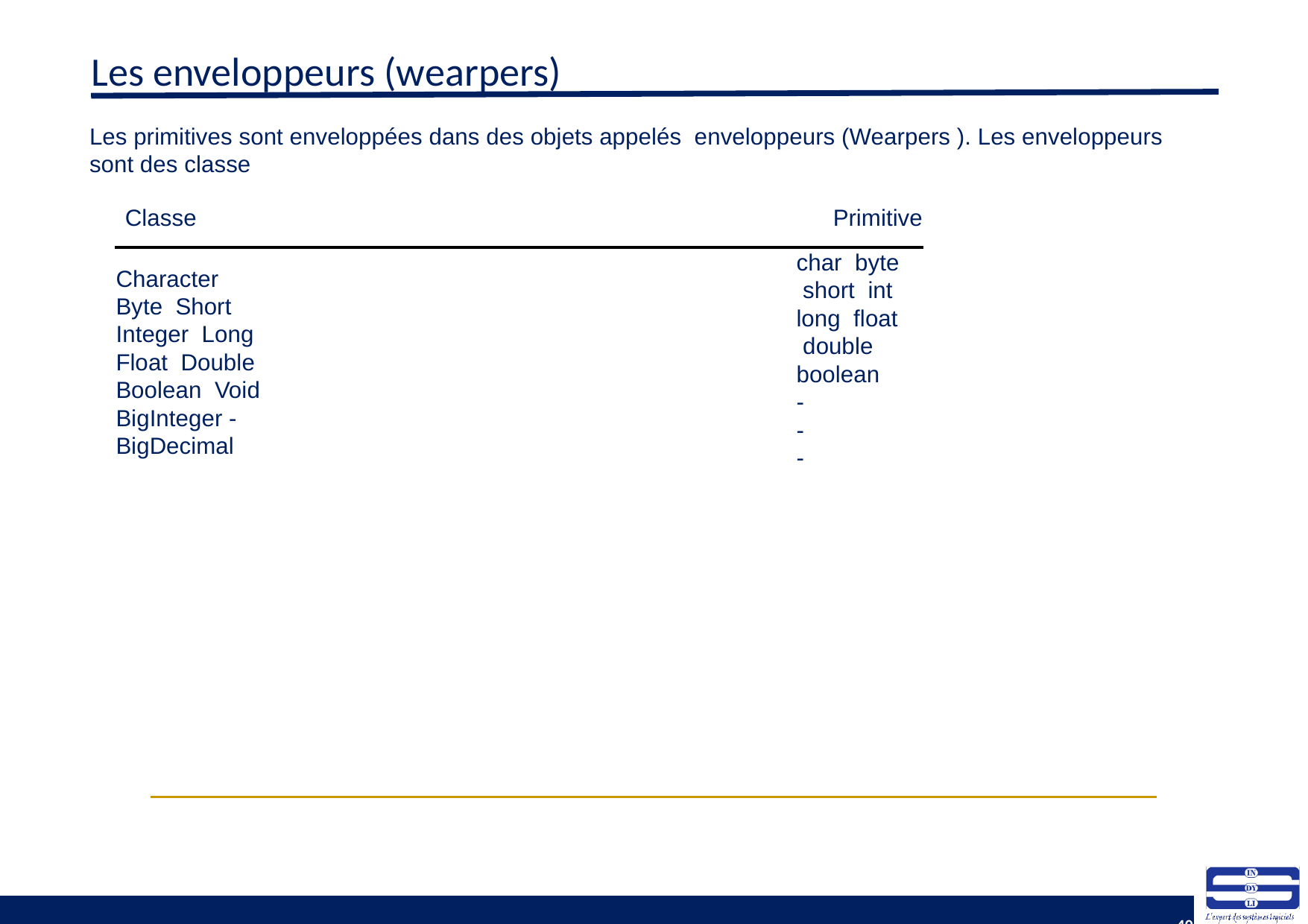

# Les enveloppeurs (wearpers)
Les primitives sont enveloppées dans des objets appelés  enveloppeurs (Wearpers ). Les enveloppeurs sont des classe
Classe	Primitive

char  byte  short  int  long  float  double
boolean
-
-
-
Character  Byte  Short  Integer  Long  Float  Double  Boolean  Void
BigInteger -  BigDecimal

40